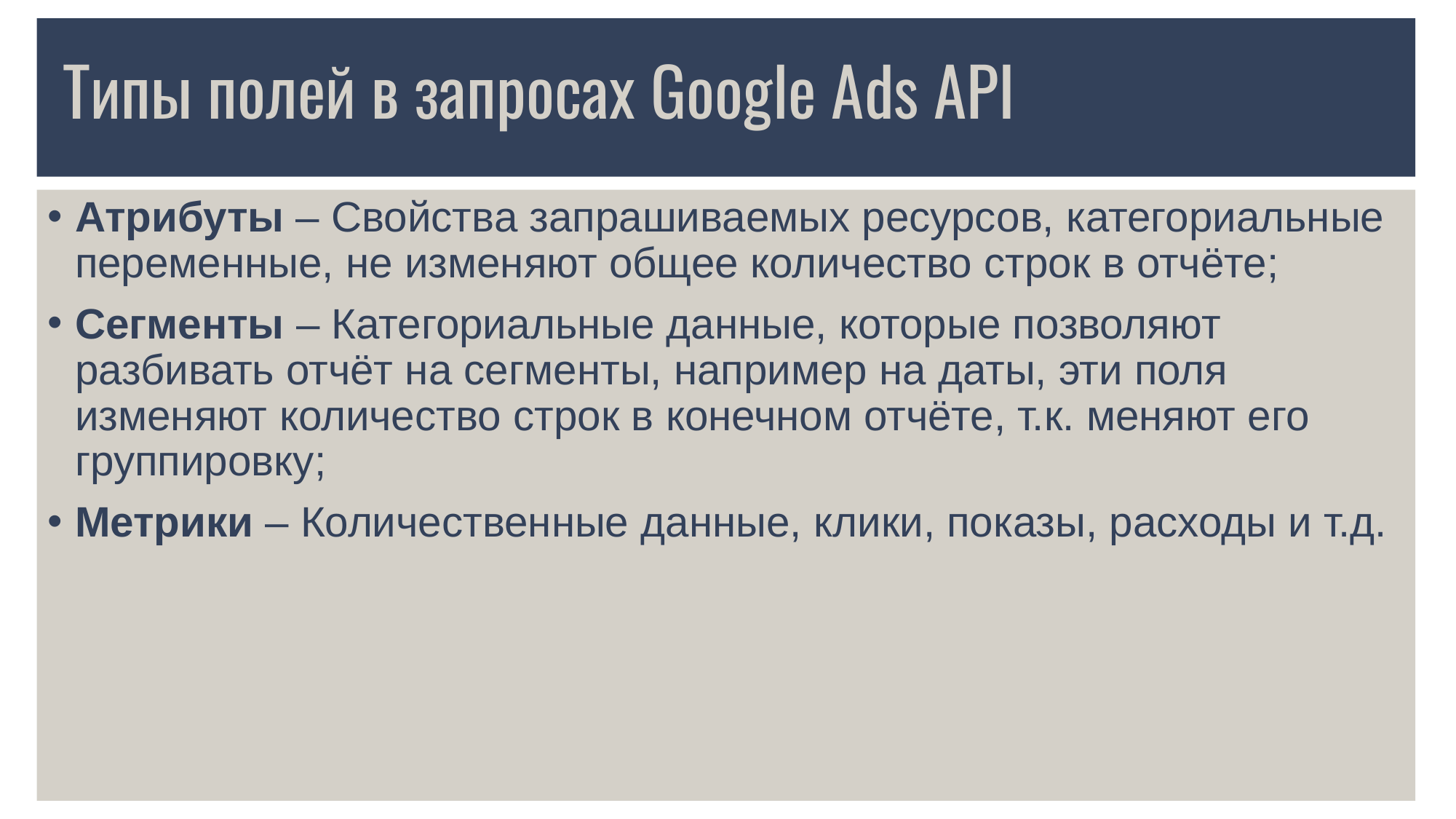

# Типы полей в запросах Google Ads API
Атрибуты – Свойства запрашиваемых ресурсов, категориальные переменные, не изменяют общее количество строк в отчёте;
Сегменты – Категориальные данные, которые позволяют разбивать отчёт на сегменты, например на даты, эти поля изменяют количество строк в конечном отчёте, т.к. меняют его группировку;
Метрики – Количественные данные, клики, показы, расходы и т.д.